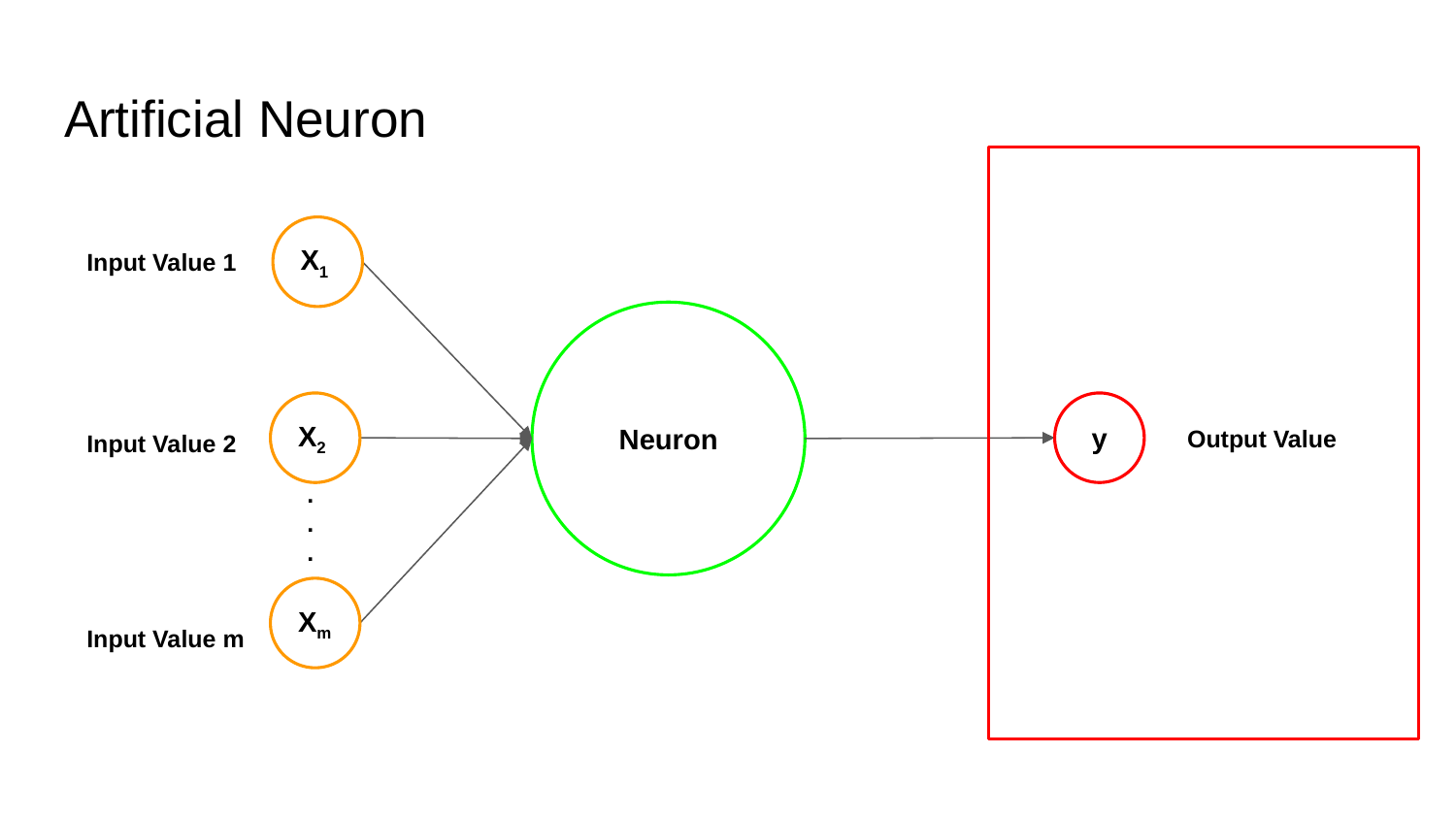

# Artificial Neuron

X1
Input Value 1
Neuron
X2
y
Output Value
Input Value 2
.
.
.
Xm
Input Value m